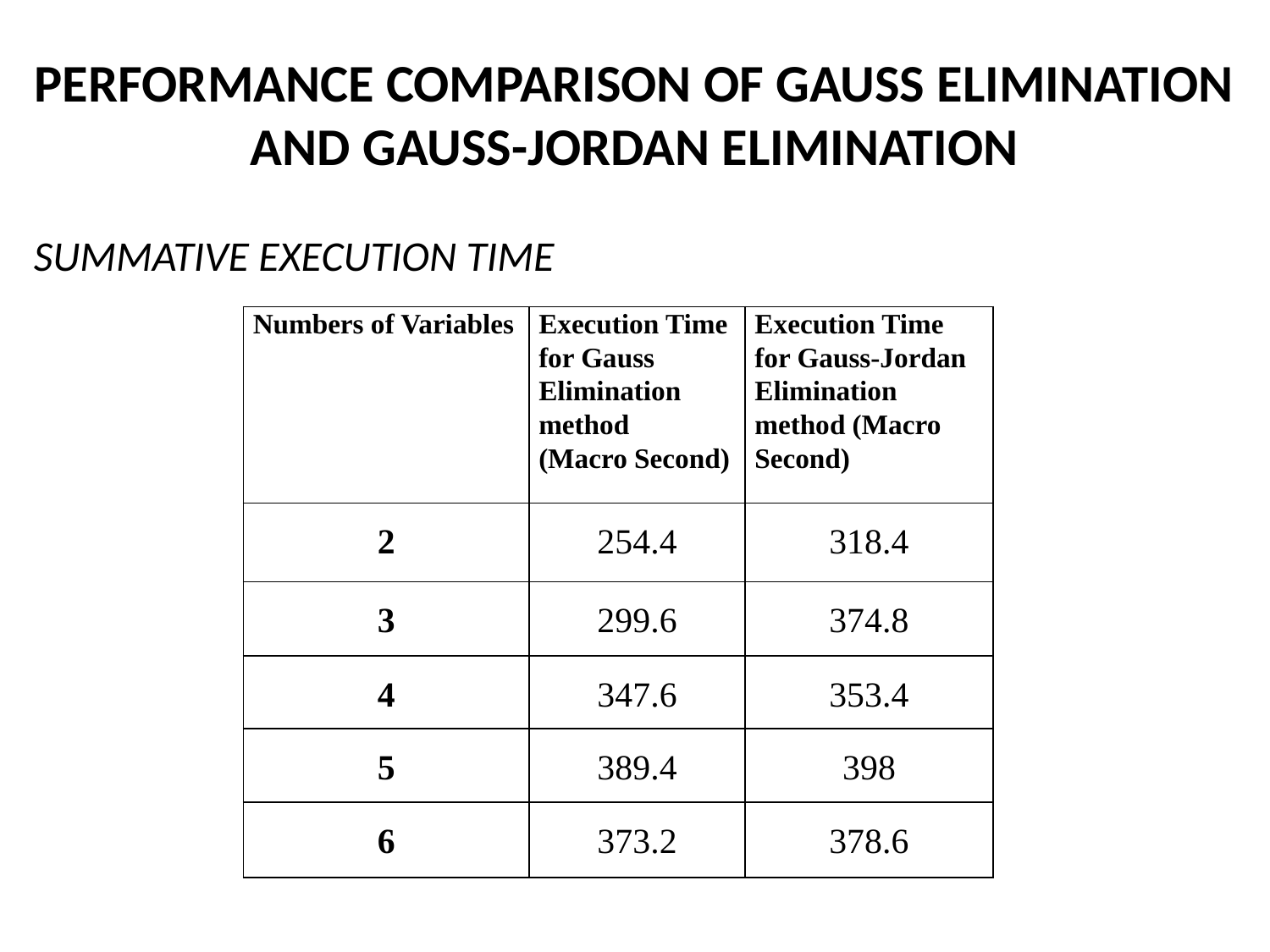

PERFORMANCE COMPARISON OF GAUSS ELIMINATION AND GAUSS-JORDAN ELIMINATION
SUMMATIVE EXECUTION TIME
| Numbers of Variables | Execution Time for Gauss Elimination method (Macro Second) | Execution Time for Gauss-Jordan Elimination method (Macro Second) |
| --- | --- | --- |
| 2 | 254.4 | 318.4 |
| 3 | 299.6 | 374.8 |
| 4 | 347.6 | 353.4 |
| 5 | 389.4 | 398 |
| 6 | 373.2 | 378.6 |